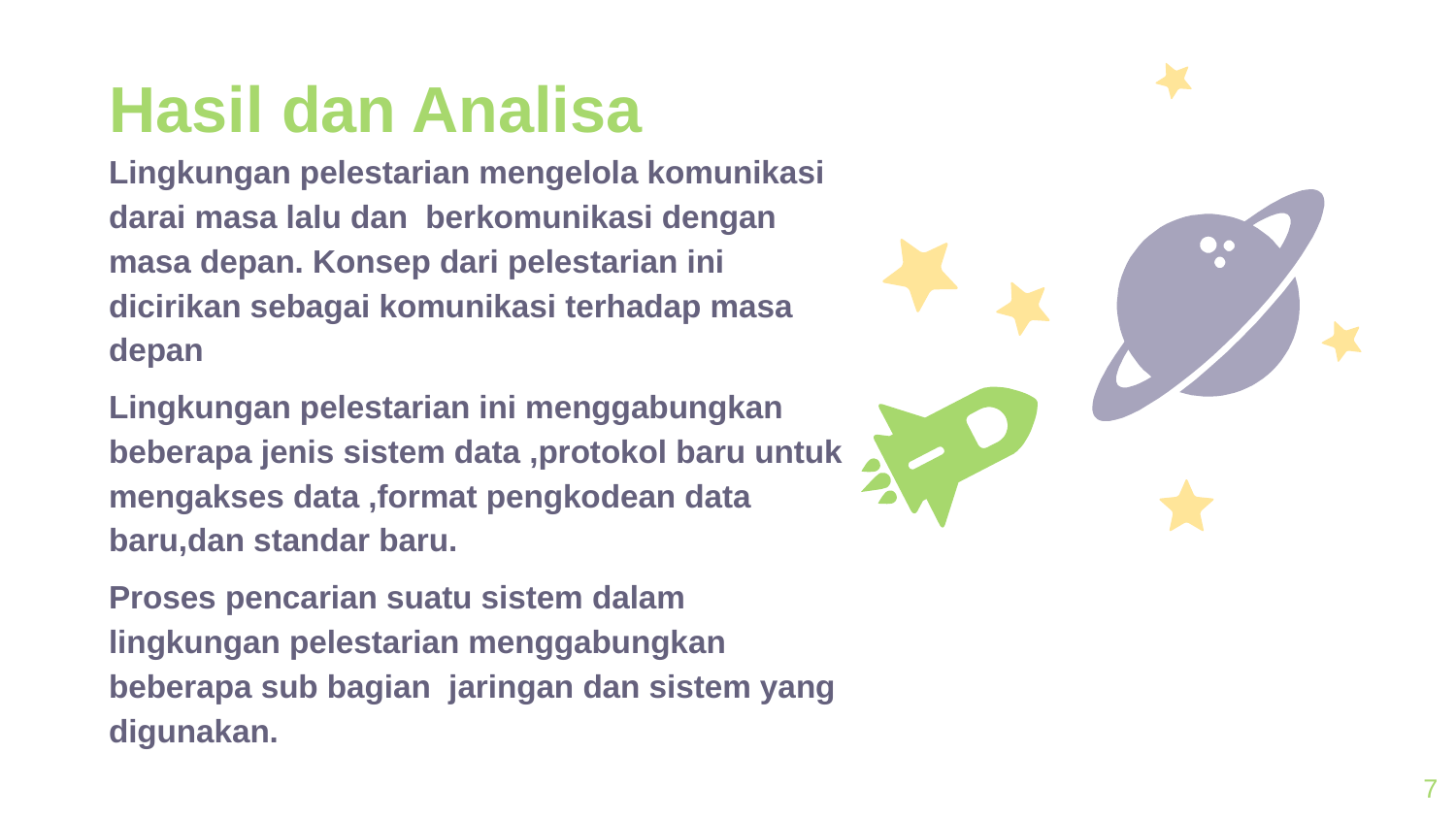

Hasil dan Analisa

Lingkungan pelestarian mengelola komunikasi darai masa lalu dan  berkomunikasi dengan masa depan. Konsep dari pelestarian ini dicirikan sebagai komunikasi terhadap masa depan
Lingkungan pelestarian ini menggabungkan beberapa jenis sistem data ,protokol baru untuk mengakses data ,format pengkodean data baru,dan standar baru.
Proses pencarian suatu sistem dalam lingkungan pelestarian menggabungkan beberapa sub bagian  jaringan dan sistem yang digunakan.

7